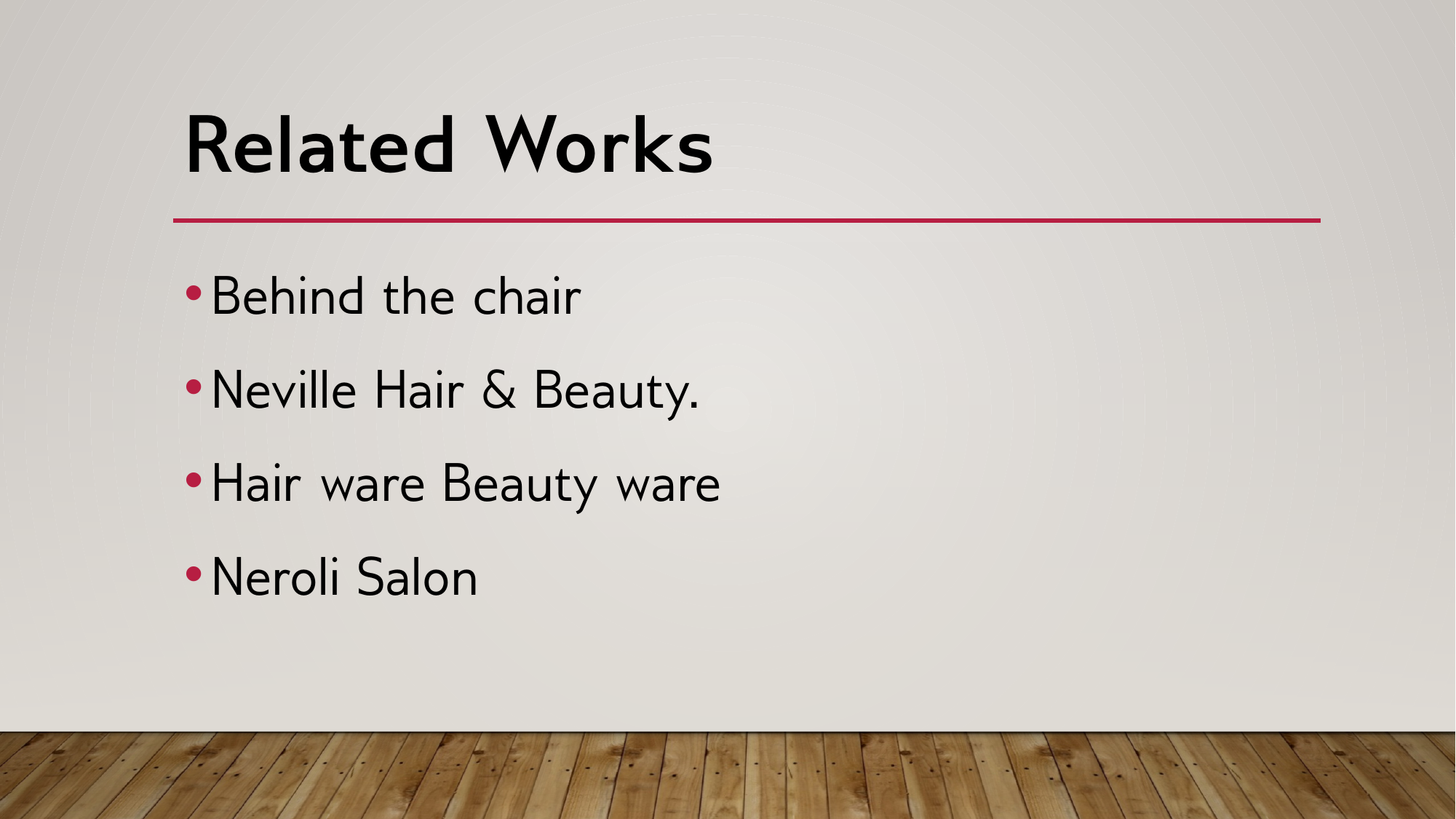

# Related Works
Behind the chair
Neville Hair & Beauty.
Hair ware Beauty ware
Neroli Salon